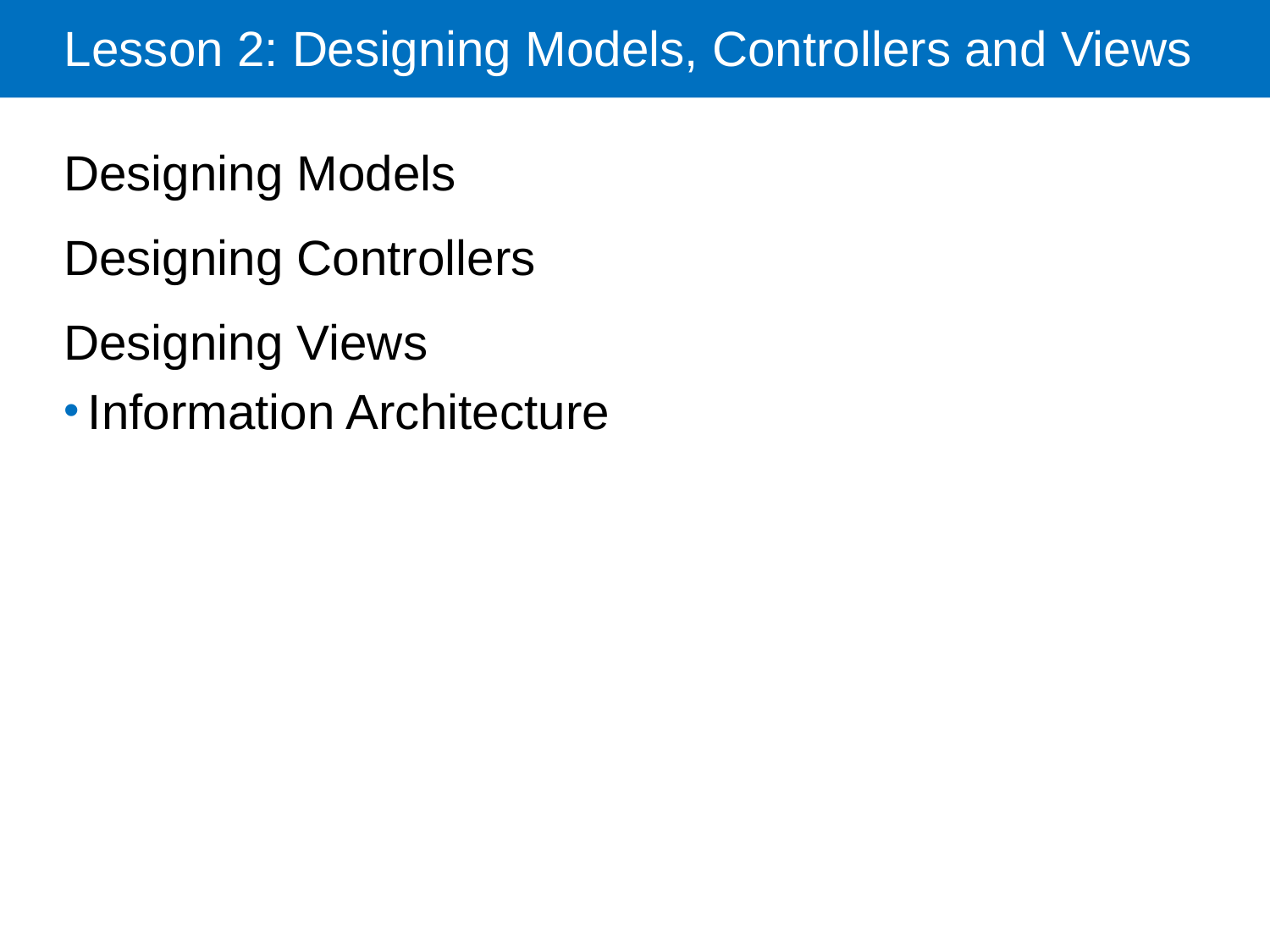

# Lesson 2: Designing Models, Controllers and Views
Designing Models
Designing Controllers
Designing Views
Information Architecture